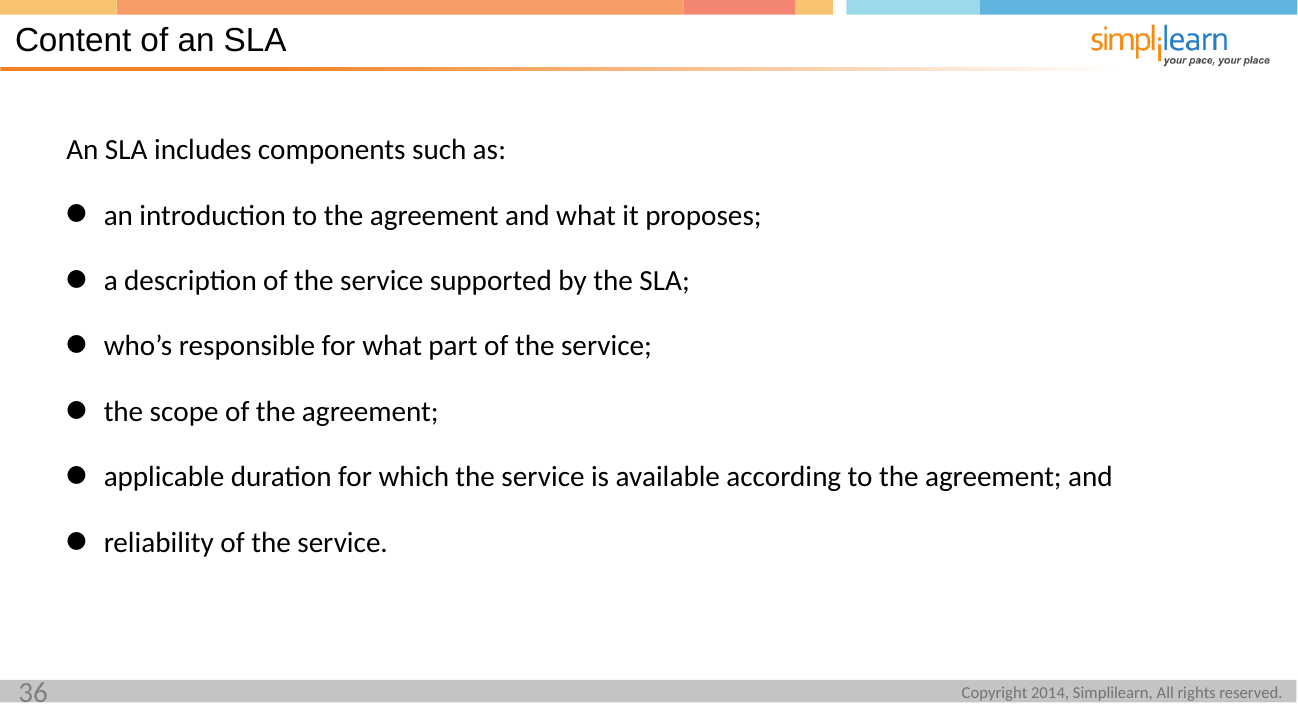

Content of an SLA
An SLA includes components such as:
an introduction to the agreement and what it proposes;
a description of the service supported by the SLA;
who’s responsible for what part of the service;
the scope of the agreement;
applicable duration for which the service is available according to the agreement; and
reliability of the service.

36